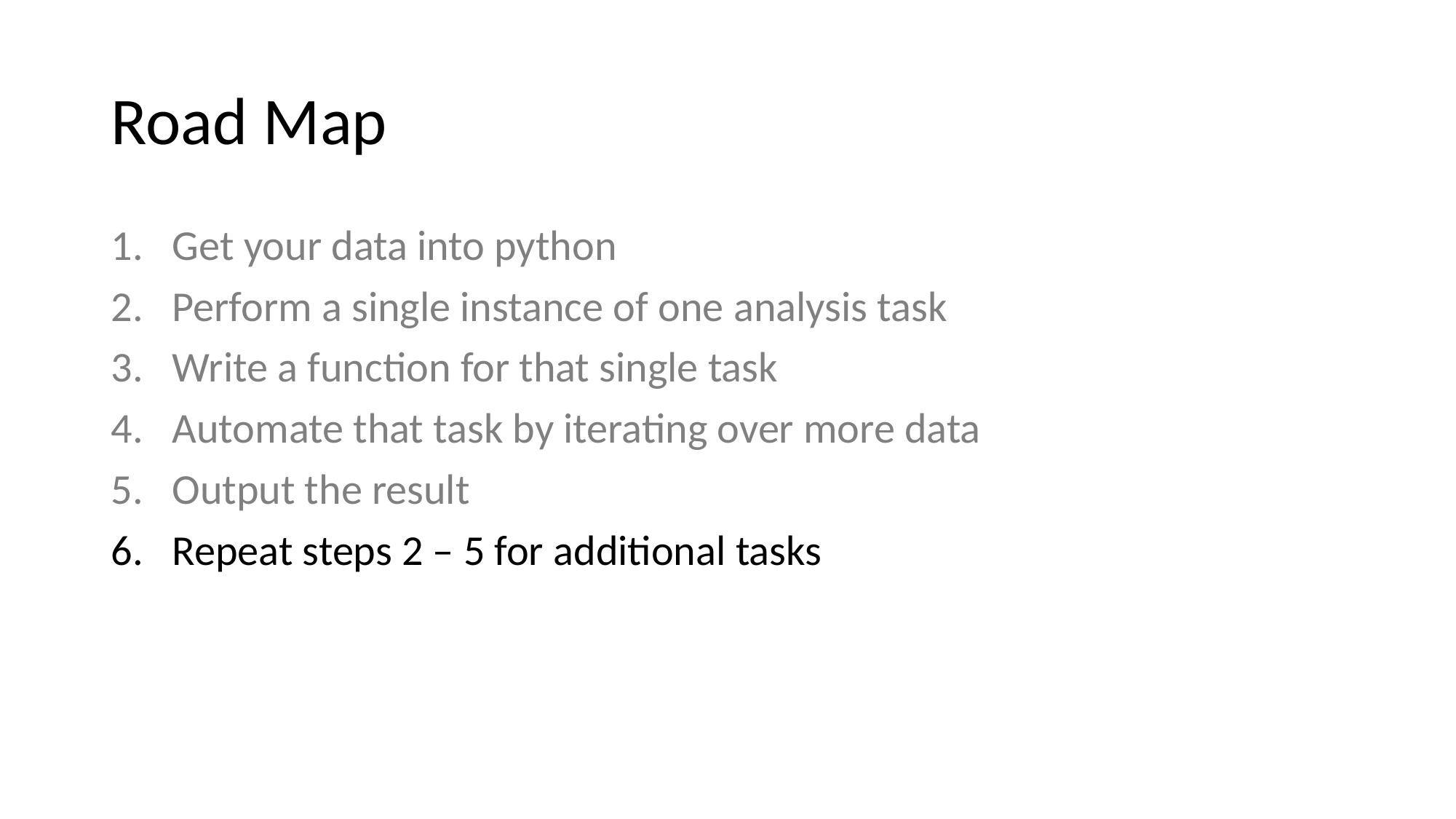

# Road Map
Get your data into python
Perform a single instance of one analysis task
Write a function for that single task
Automate that task by iterating over more data
Output the result
Repeat steps 2 – 5 for additional tasks